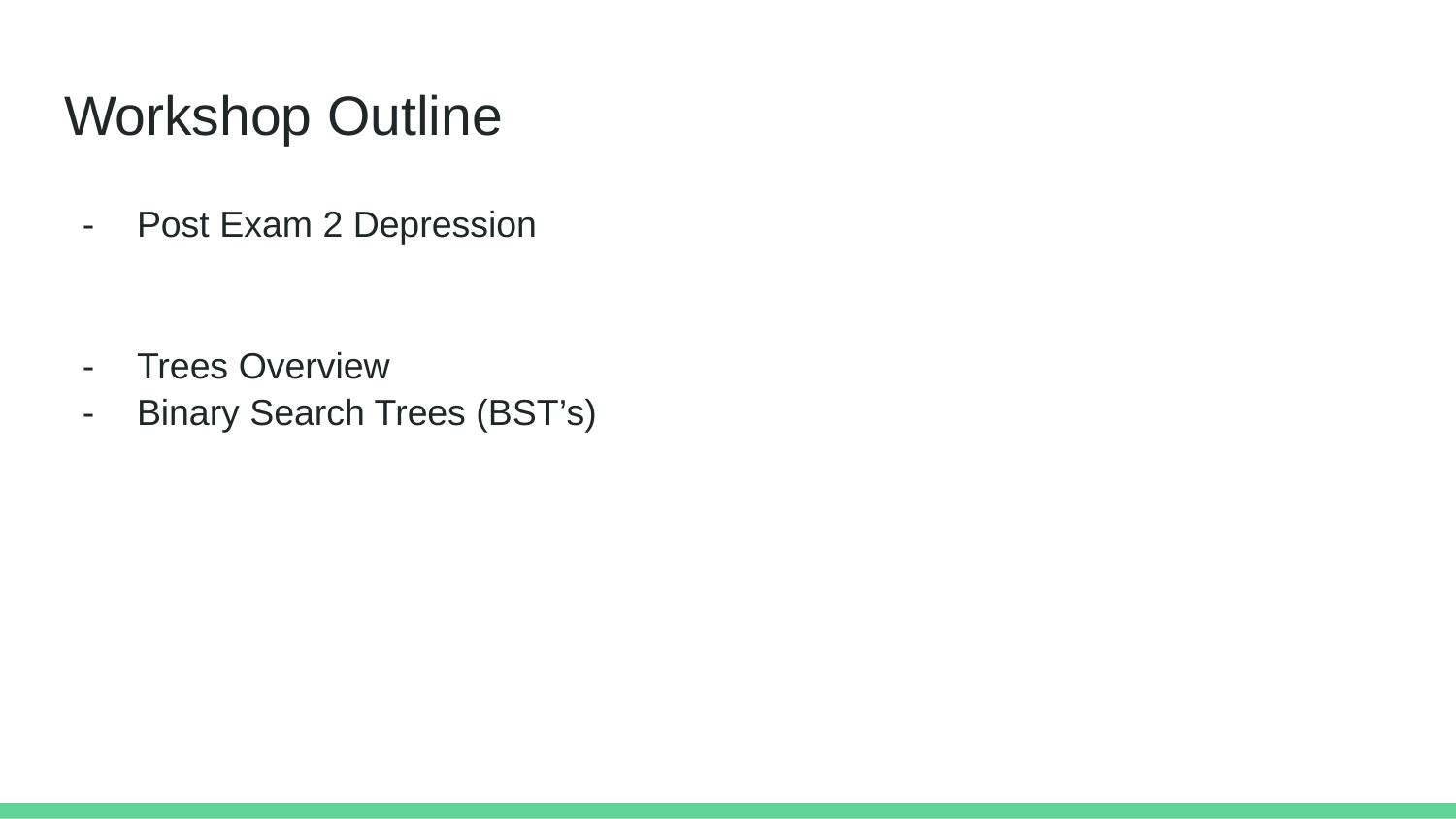

# Workshop Outline
Post Exam 2 Depression

Trees Overview
Binary Search Trees (BST’s)